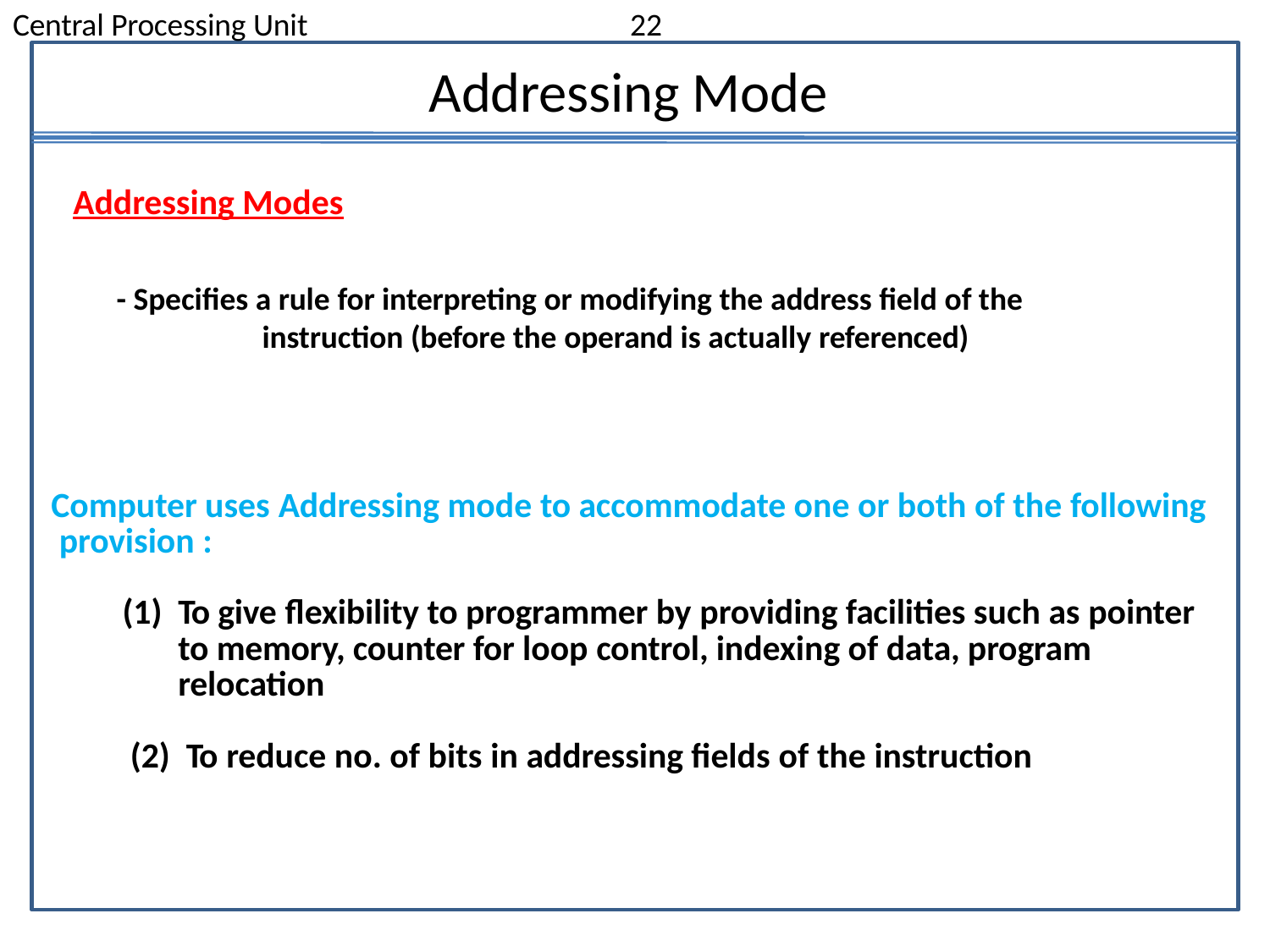

Central Processing Unit
22
# Addressing Mode

Addressing Modes

- Specifies a rule for interpreting or modifying the address field of the  instruction (before the operand is actually referenced)
Computer uses Addressing mode to accommodate one or both of the following  provision :

To give flexibility to programmer by providing facilities such as pointer  to memory, counter for loop control, indexing of data, program  relocation
To reduce no. of bits in addressing fields of the instruction